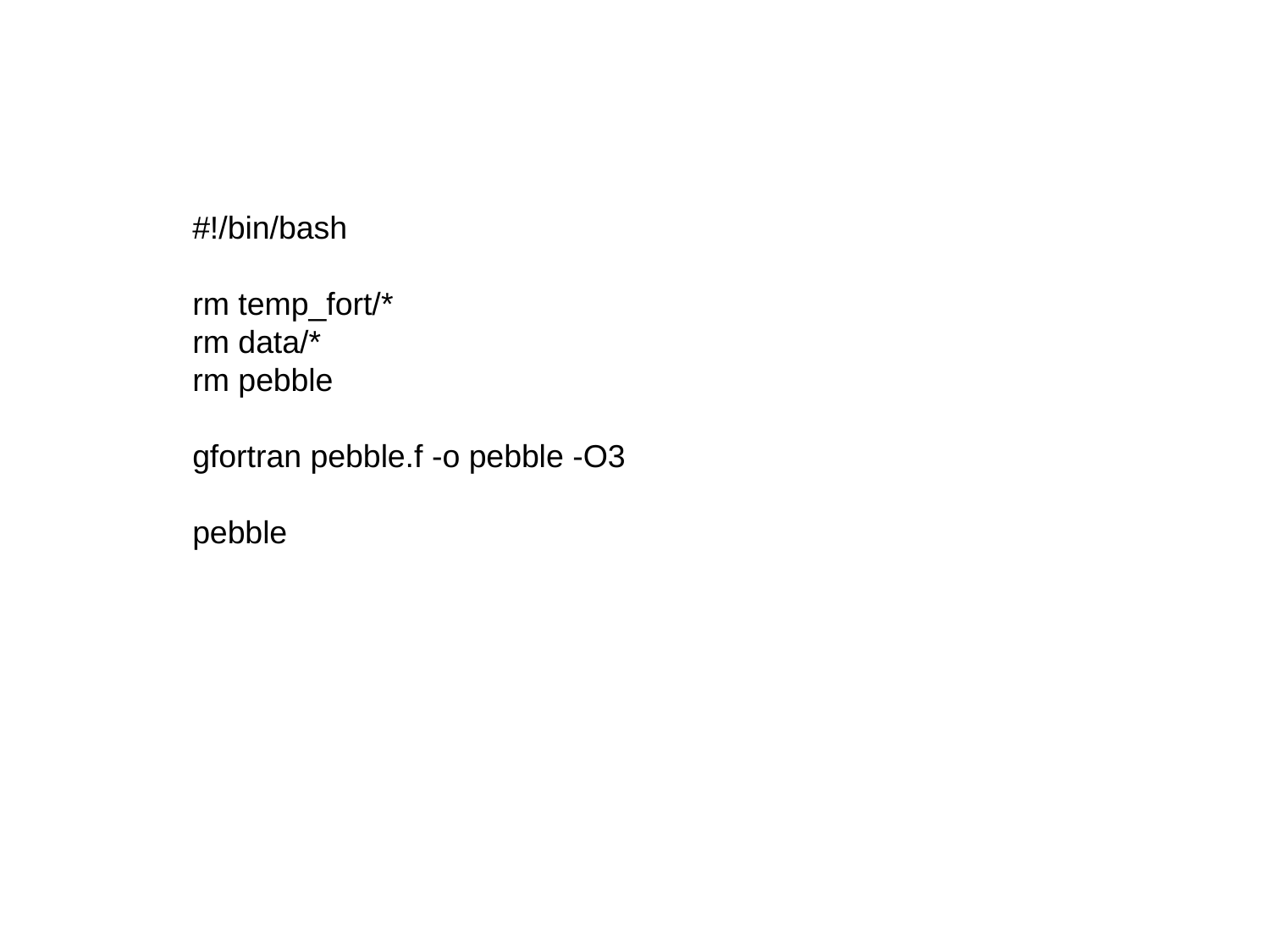

#!/bin/bash

rm temp_fort/*
rm data/*
rm pebble

gfortran pebble.f -o pebble -O3

pebble